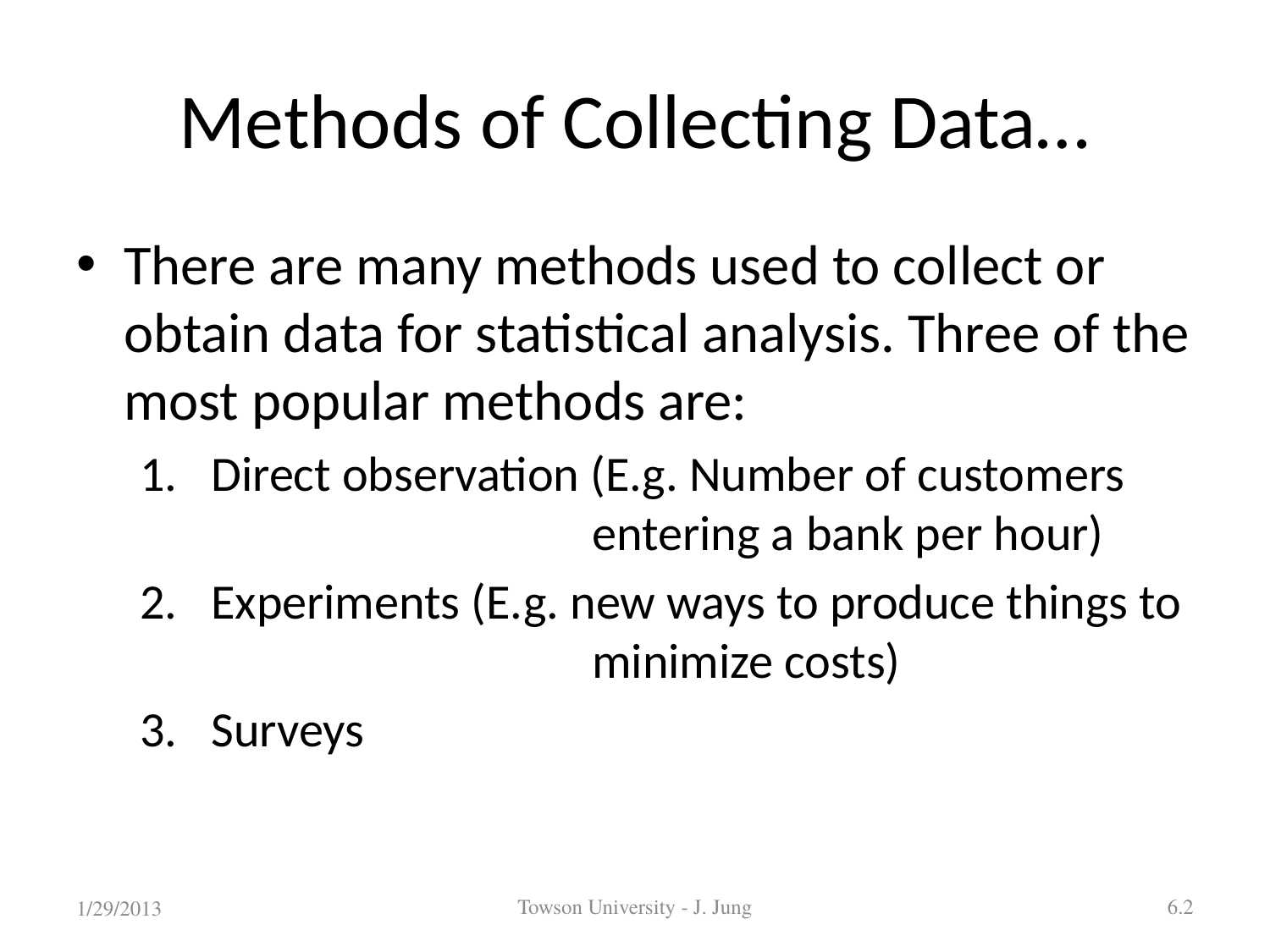

# Methods of Collecting Data…
There are many methods used to collect or obtain data for statistical analysis. Three of the most popular methods are:
Direct observation (E.g. Number of customers 			entering a bank per hour)
Experiments (E.g. new ways to produce things to 			minimize costs)
Surveys

1/29/2013
Towson University - J. Jung
6.2